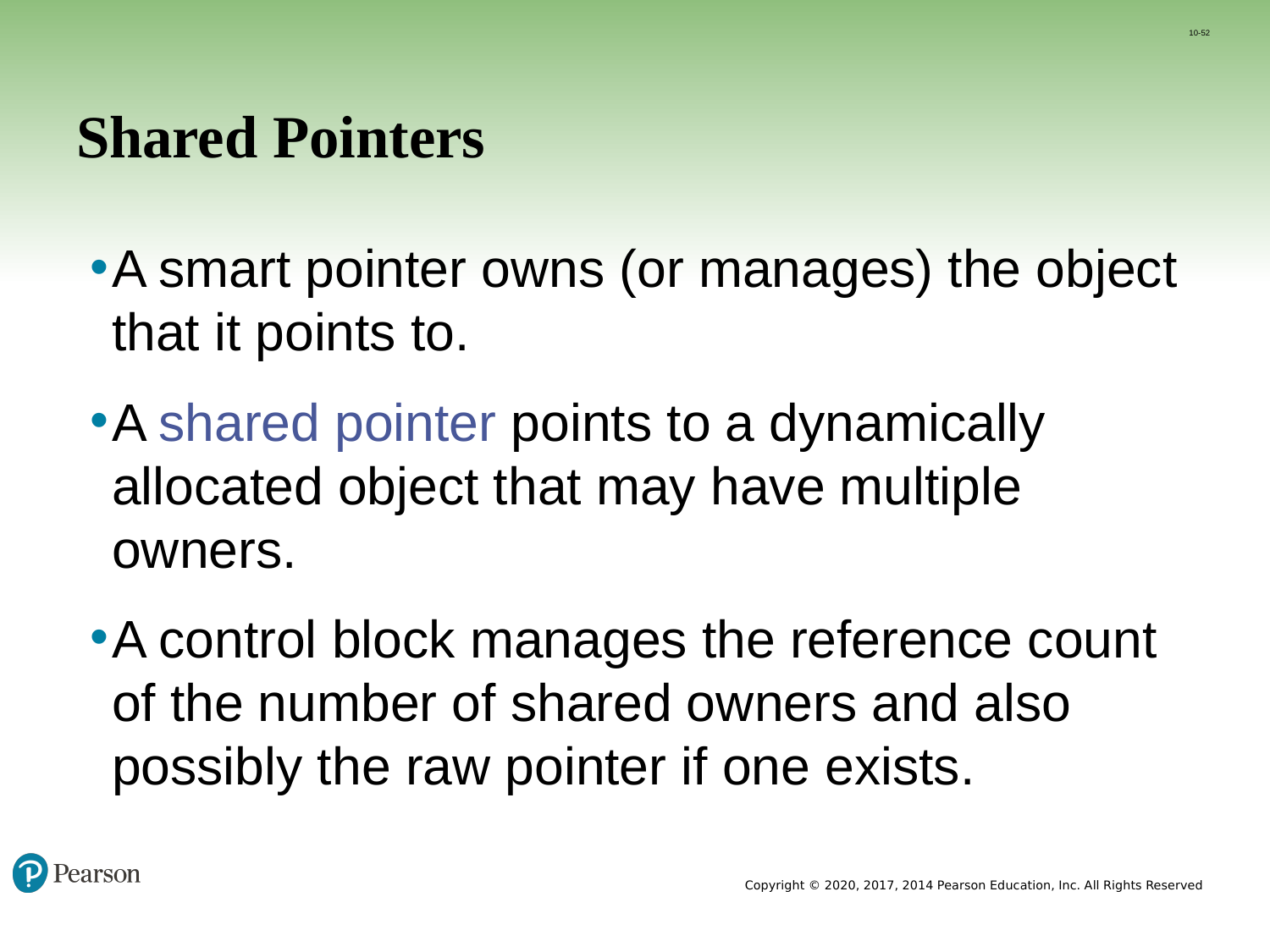

10-52
# Shared Pointers
A smart pointer owns (or manages) the object that it points to.
A shared pointer points to a dynamically allocated object that may have multiple owners.
A control block manages the reference count of the number of shared owners and also possibly the raw pointer if one exists.